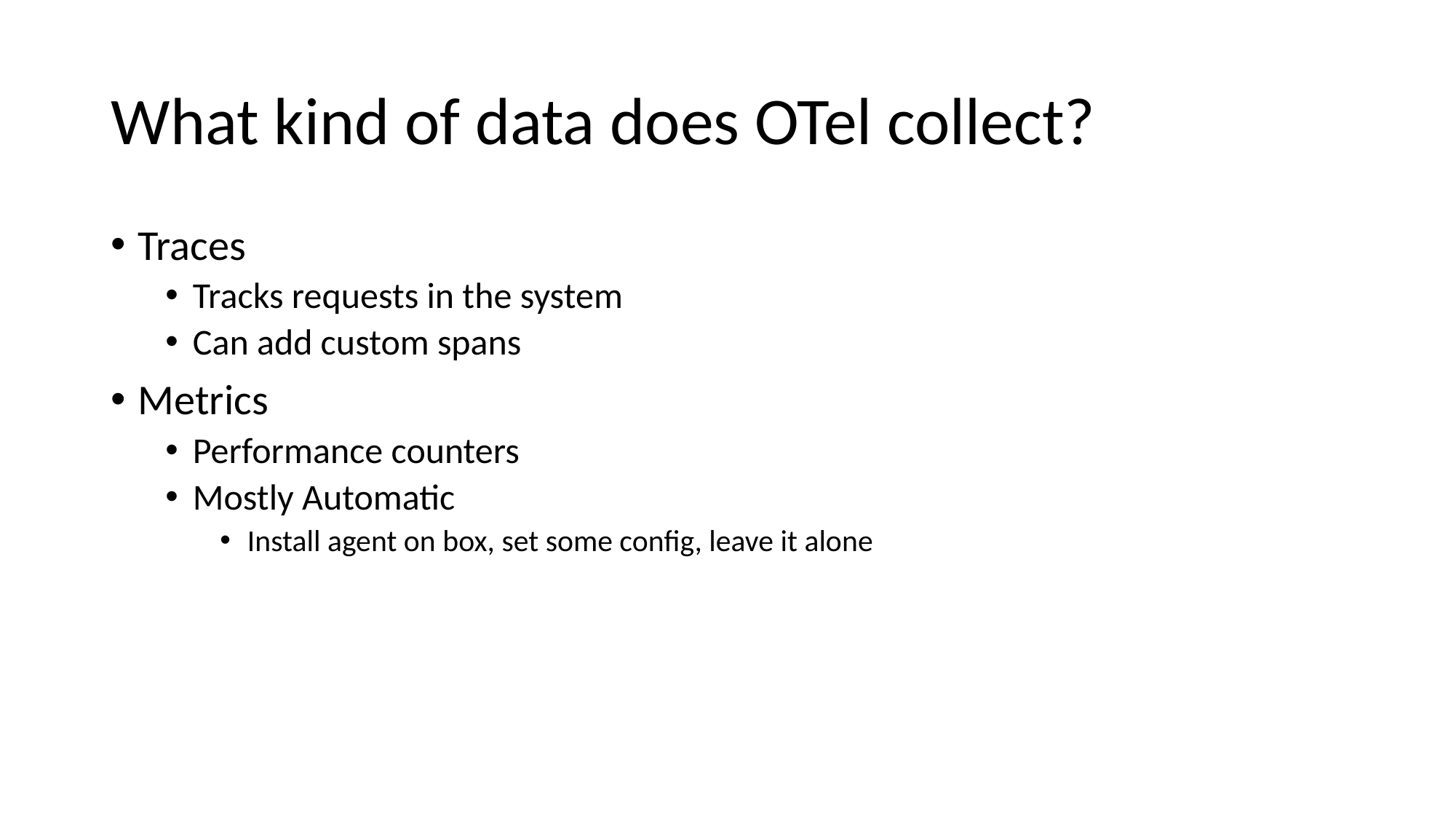

# What kind of data does OTel collect?
Traces
Tracks requests in the system
Can add custom spans
Metrics
Performance counters
Mostly Automatic
Install agent on box, set some config, leave it alone